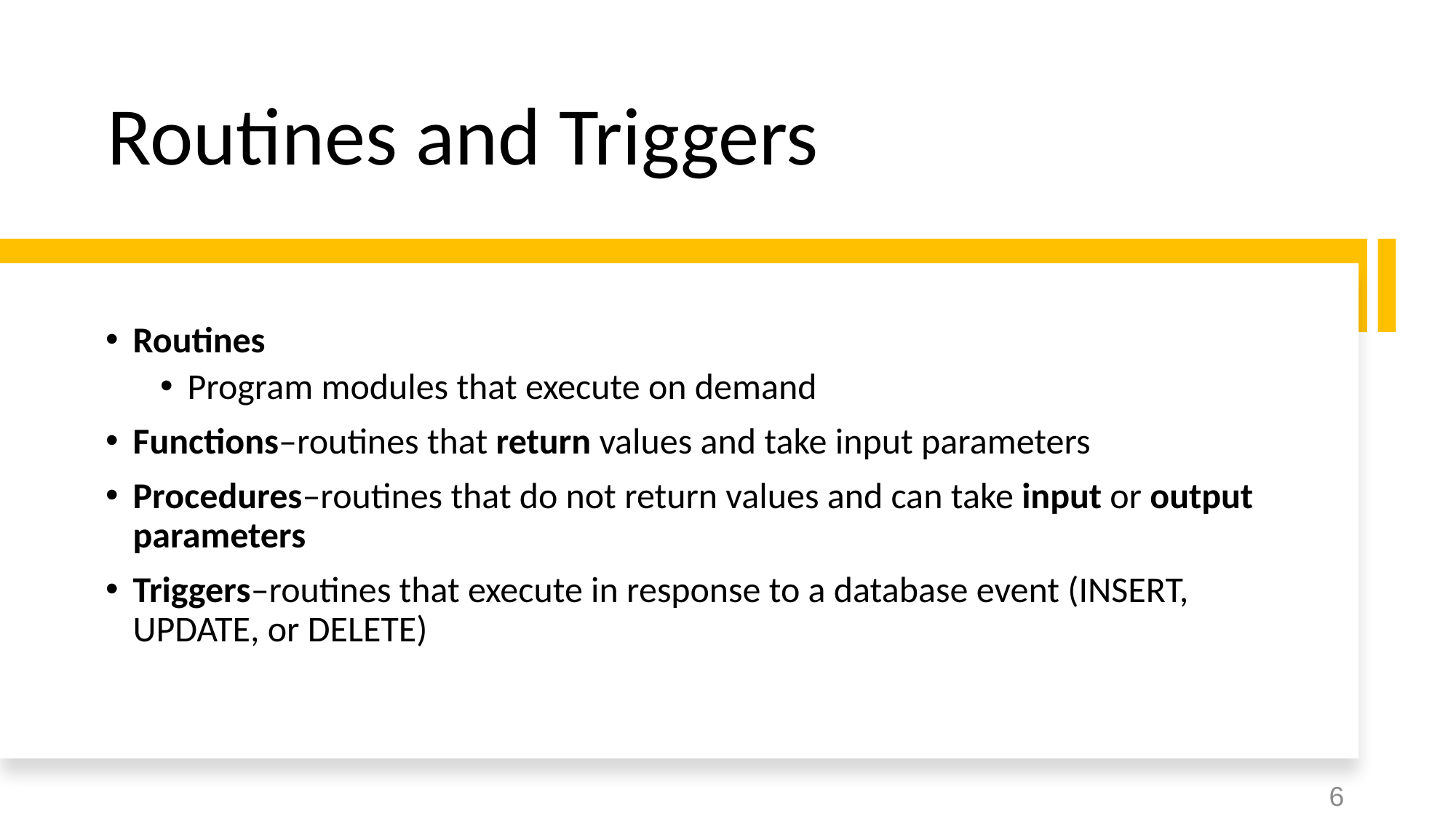

# Routines and Triggers

Routines
Program modules that execute on demand
Functions–routines that return values and take input parameters
Procedures–routines that do not return values and can take input or output parameters
Triggers–routines that execute in response to a database event (INSERT, UPDATE, or DELETE)

6